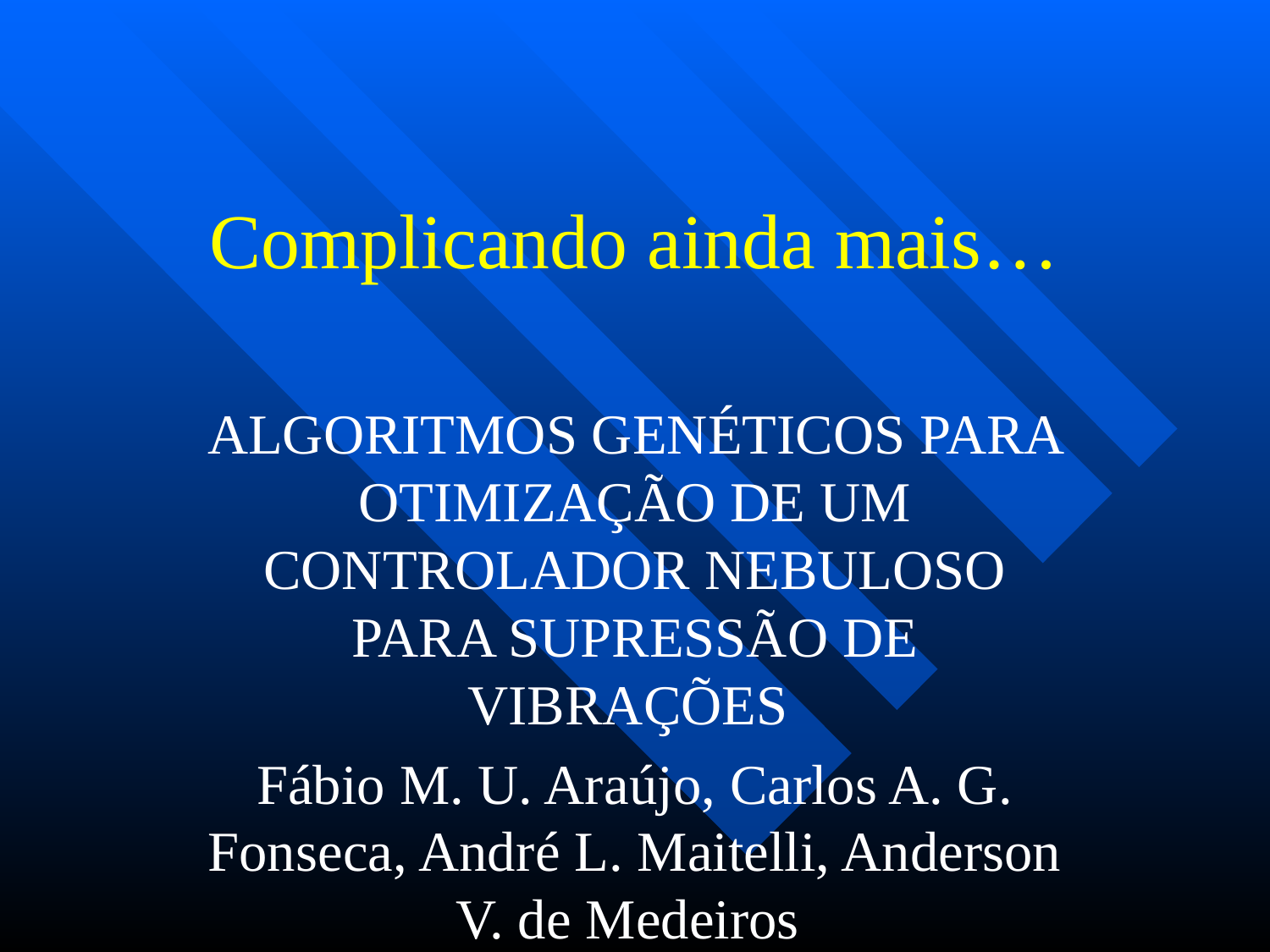

# Complicando ainda mais…
ALGORITMOS GENÉTICOS PARA OTIMIZAÇÃO DE UM CONTROLADOR NEBULOSO PARA SUPRESSÃO DE VIBRAÇÕES
Fábio M. U. Araújo, Carlos A. G. Fonseca, André L. Maitelli, Anderson V. de Medeiros